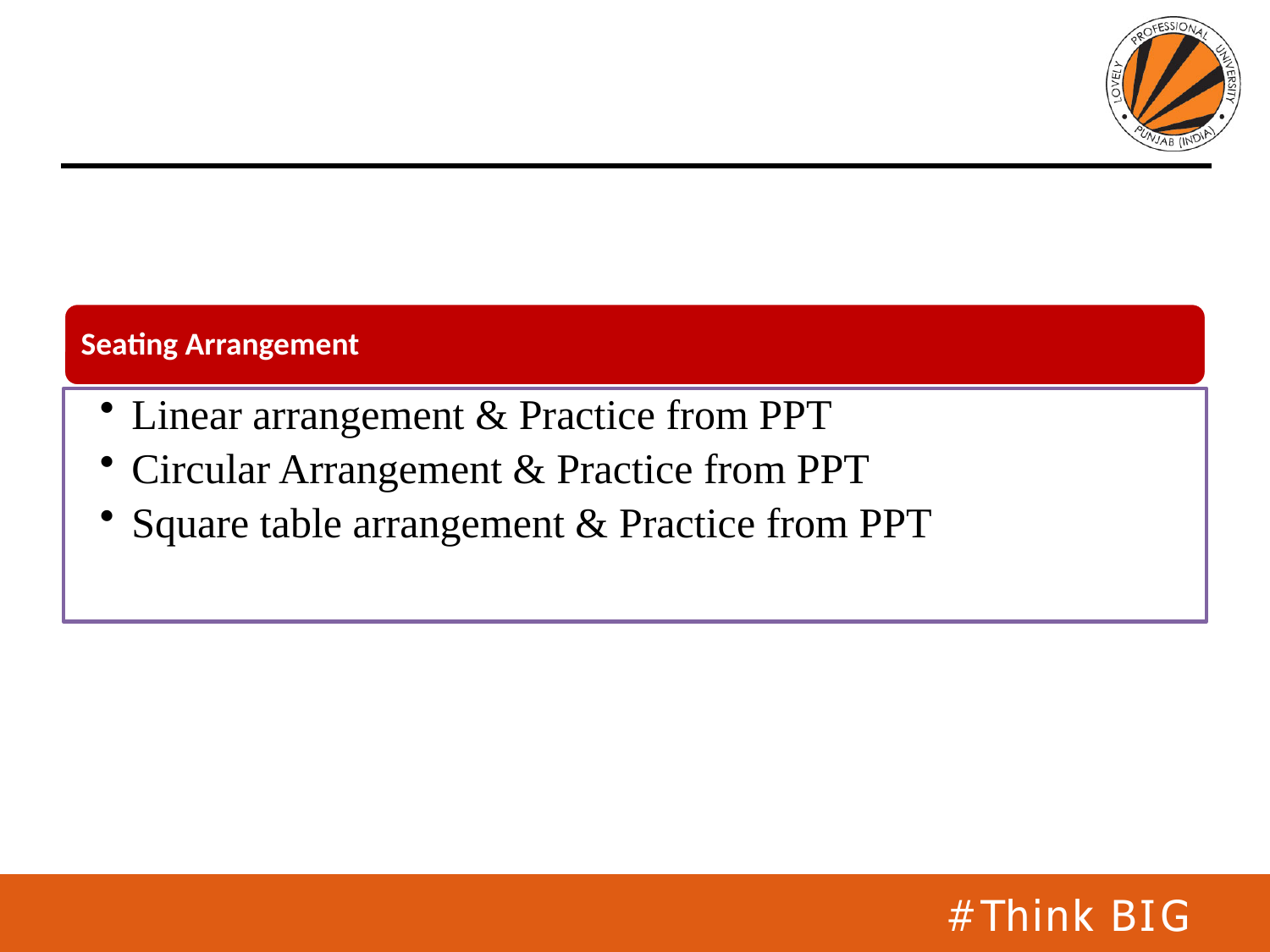

Seating Arrangement
Linear arrangement & Practice from PPT
Circular Arrangement & Practice from PPT
Square table arrangement & Practice from PPT